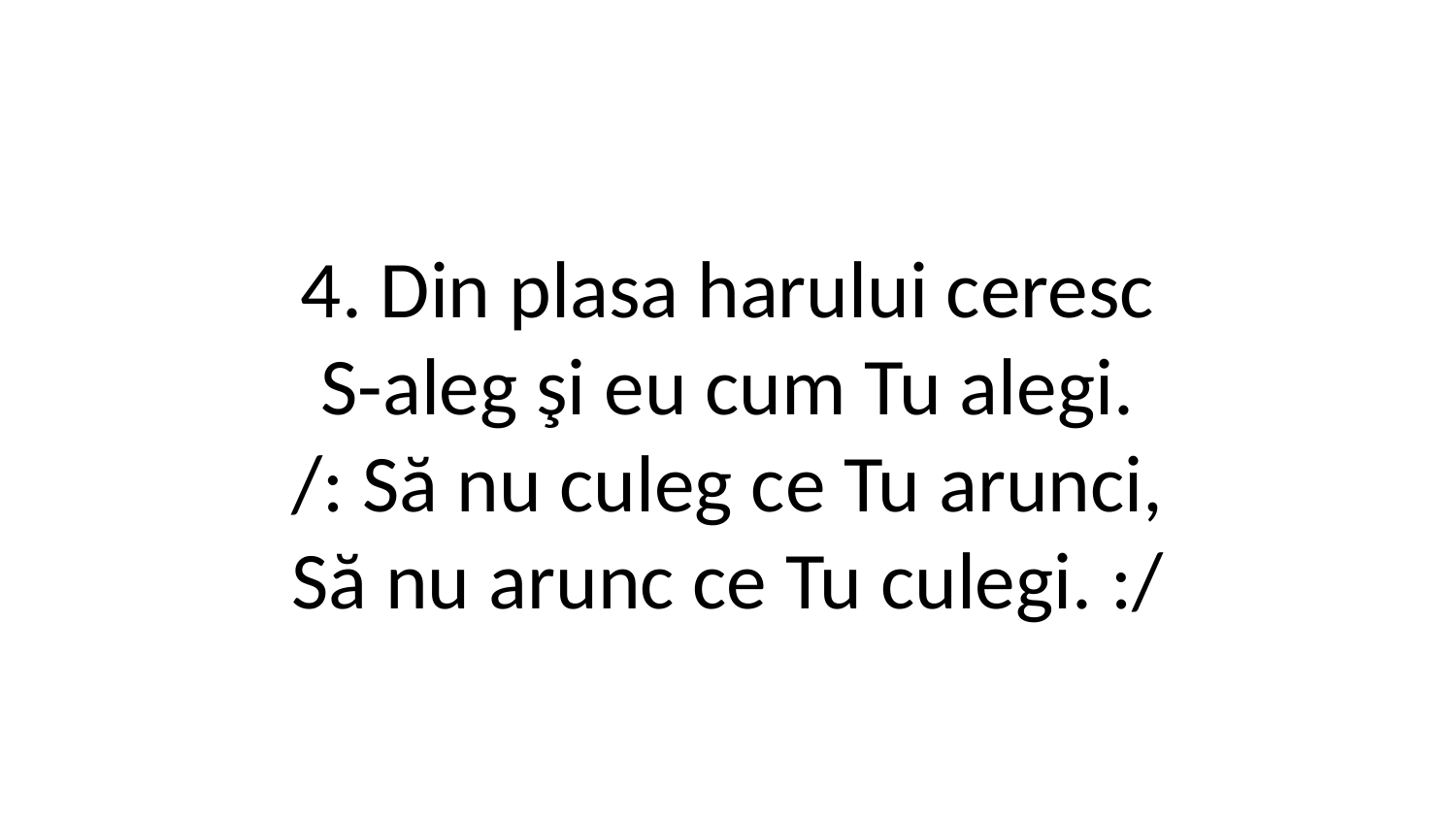

4. Din plasa harului ceresc
S-aleg şi eu cum Tu alegi.
/: Să nu culeg ce Tu arunci,
Să nu arunc ce Tu culegi. :/